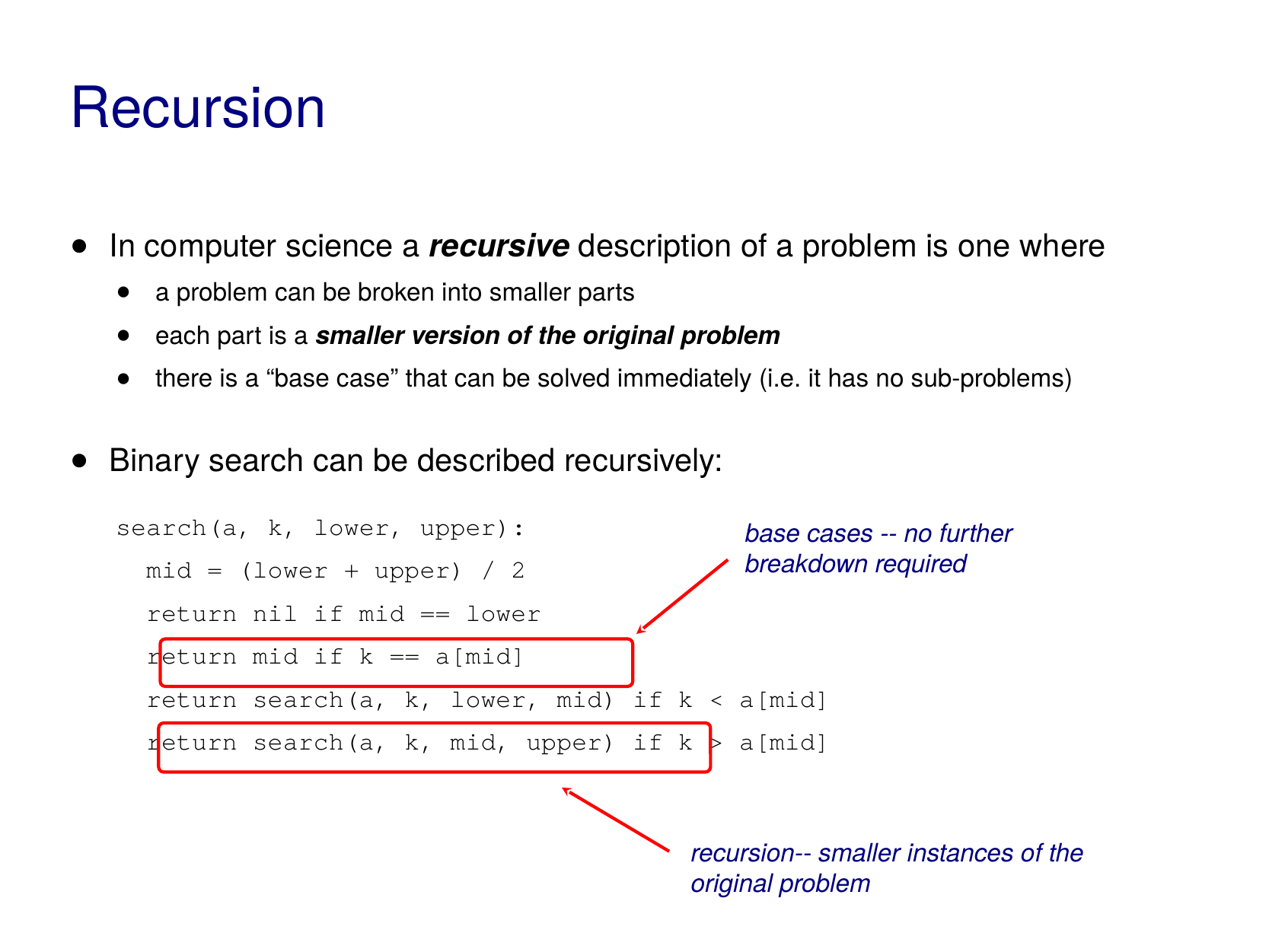

# Recursion
In computer science a recursive description of a problem is one where
a problem can be broken into smaller parts
each part is a smaller version of the original problem
there is a “base case” that can be solved immediately (i.e. it has no sub-problems)
Binary search can be described recursively:
search(a, k, lower, upper):
  mid = (lower + upper) / 2
  return nil if mid == lower
  return mid if k == a[mid]
  return search(a, k, lower, mid) if k < a[mid]
  return search(a, k, mid, upper) if k > a[mid]
base cases -- no further breakdown required

recursion-- smaller instances of the original problem